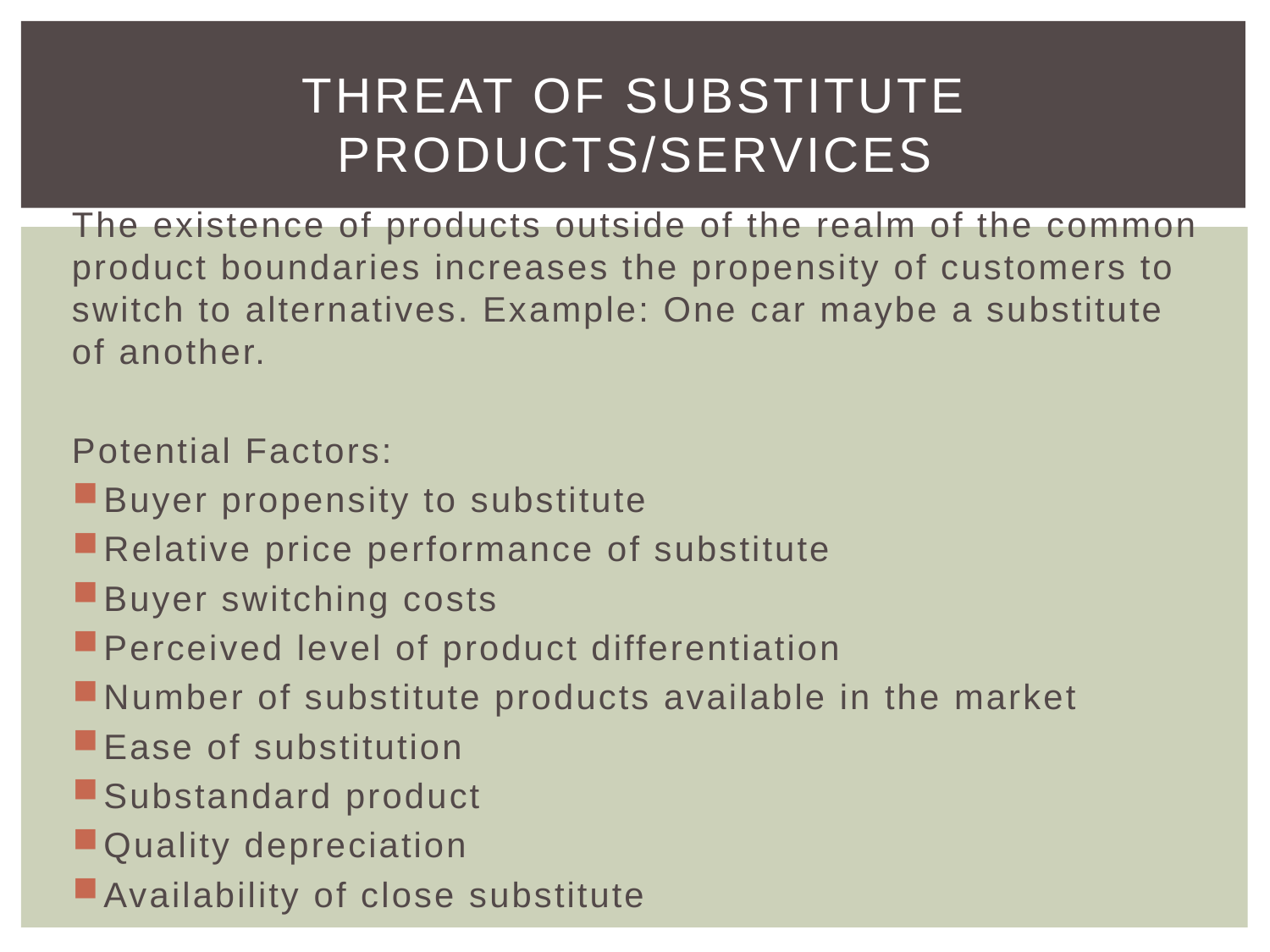

# THREAT OF SUBSTITUTE PRODUCTS/SERVICES
The existence of products outside of the realm of the common product boundaries increases the propensity of customers to switch to alternatives. Example: One car maybe a substitute of another.

Potential Factors:
Buyer propensity to substitute
Relative price performance of substitute
Buyer switching costs
Perceived level of product differentiation
Number of substitute products available in the market
Ease of substitution
Substandard product
Quality depreciation
Availability of close substitute